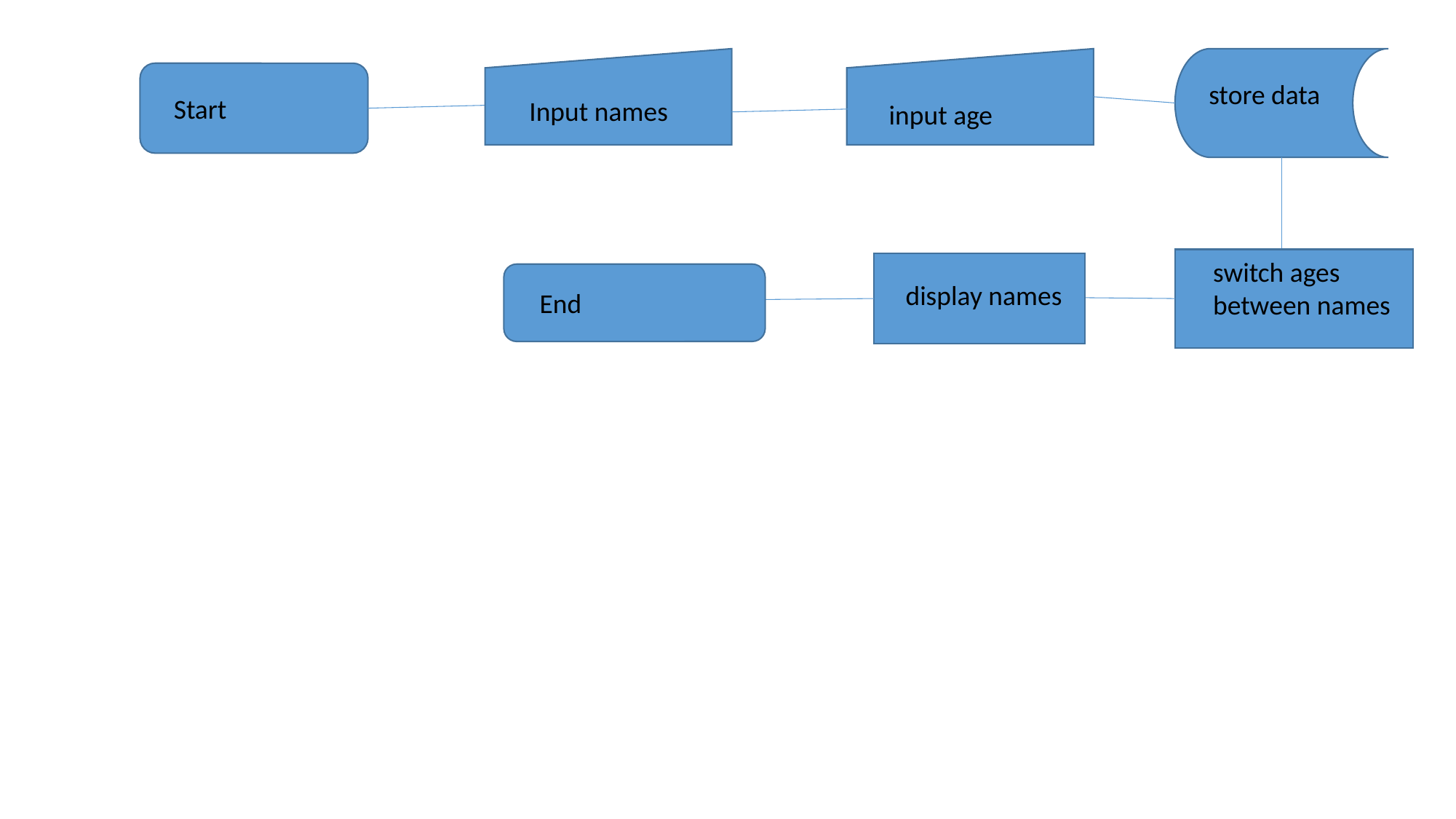

store data
Start
Input names
input age

switch ages between names

display names
End